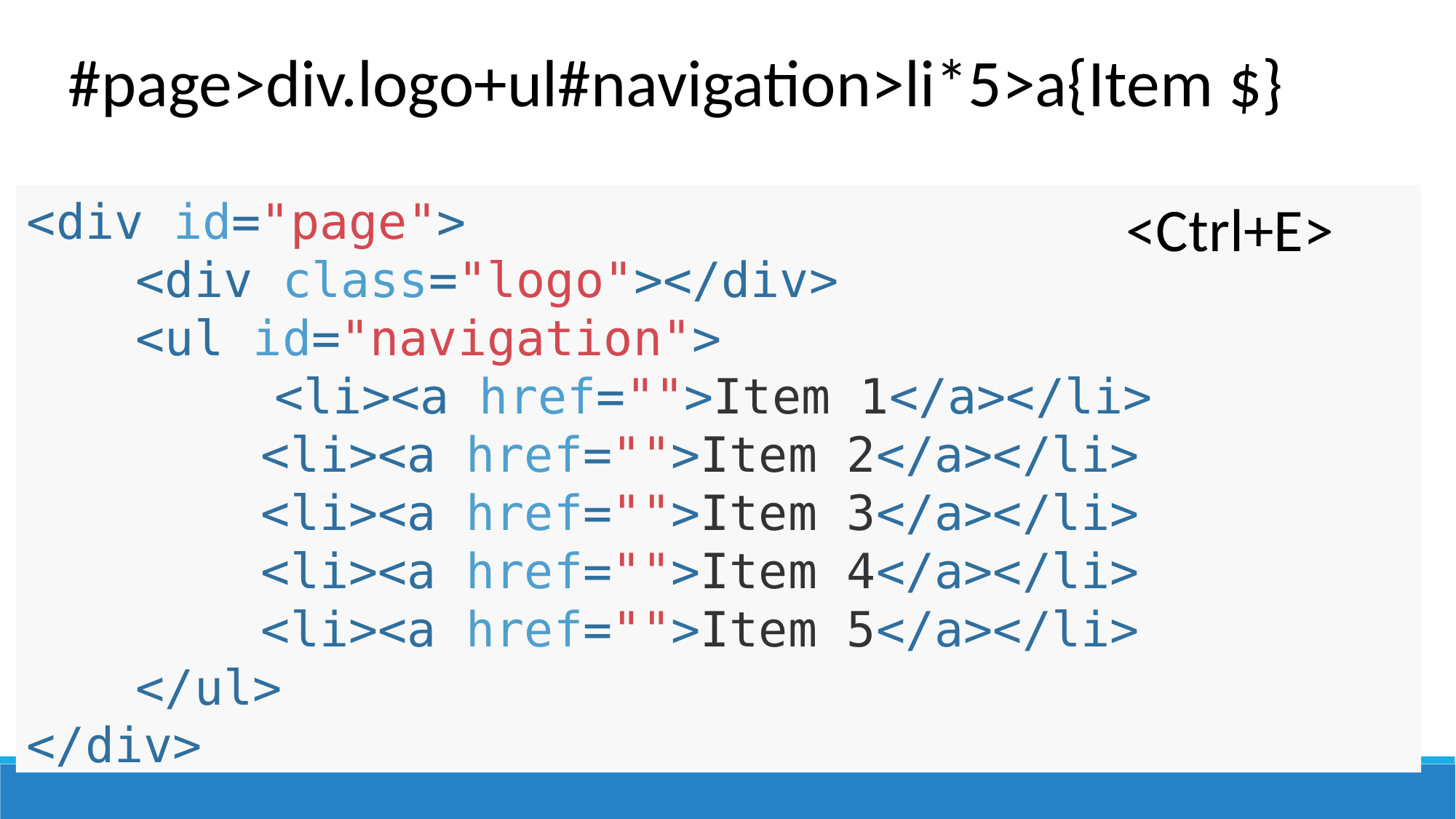

#page>div.logo+ul#navigation>li*5>a{Item $}
<div id="page">
	<div class="logo"></div>
	<ul id="navigation">
		 <li><a href="">Item 1</a></li>
        <li><a href="">Item 2</a></li>
        <li><a href="">Item 3</a></li>
        <li><a href="">Item 4</a></li>
        <li><a href="">Item 5</a></li>
	</ul>
</div>
<Ctrl+E>